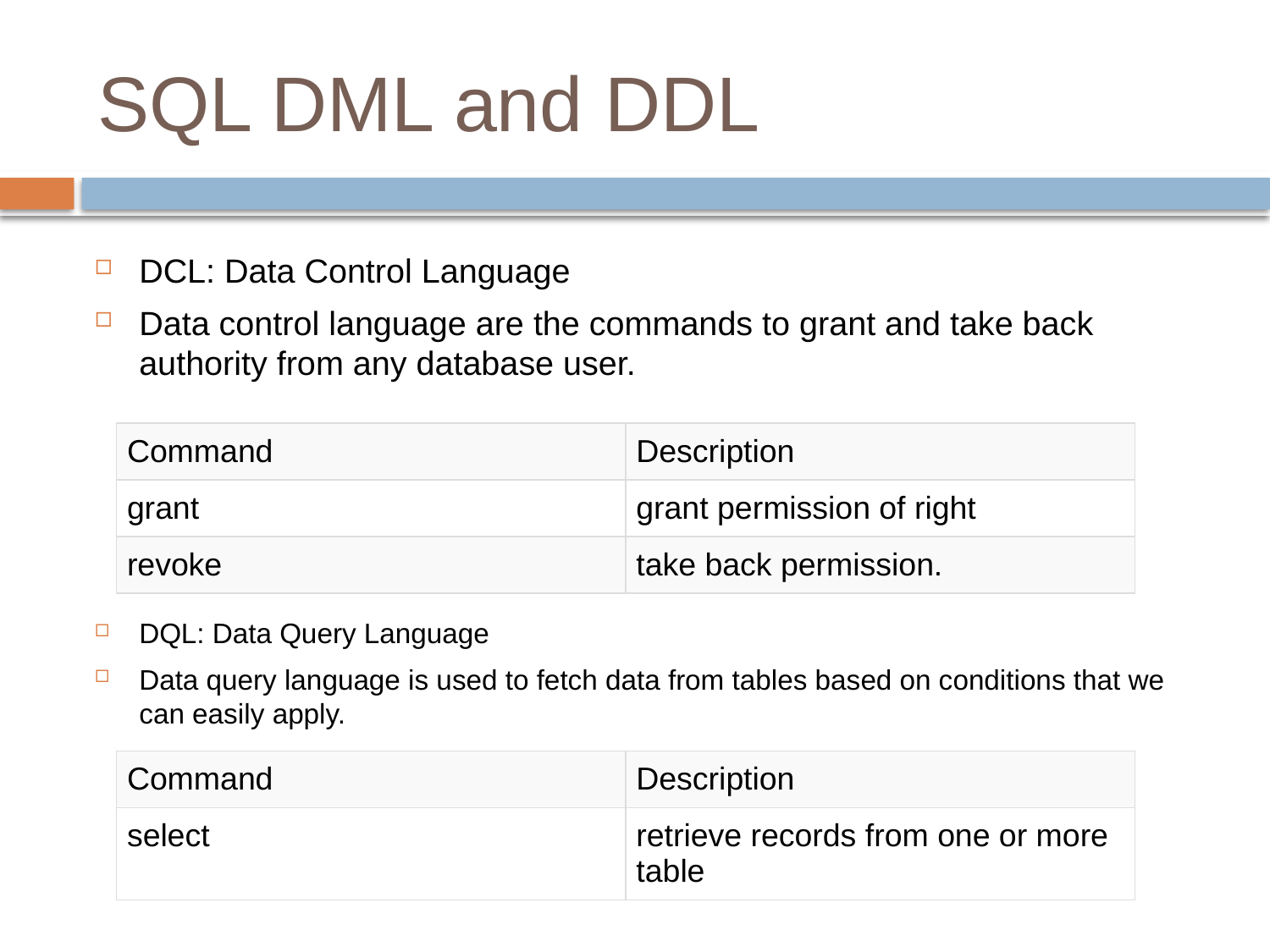

# SQL DML and DDL
DCL: Data Control Language
Data control language are the commands to grant and take back authority from any database user.

DQL: Data Query Language
Data query language is used to fetch data from tables based on conditions that we can easily apply.

| Command | Description |
| --- | --- |
| grant | grant permission of right |
| revoke | take back permission. |
| Command | Description |
| --- | --- |
| select | retrieve records from one or more table |